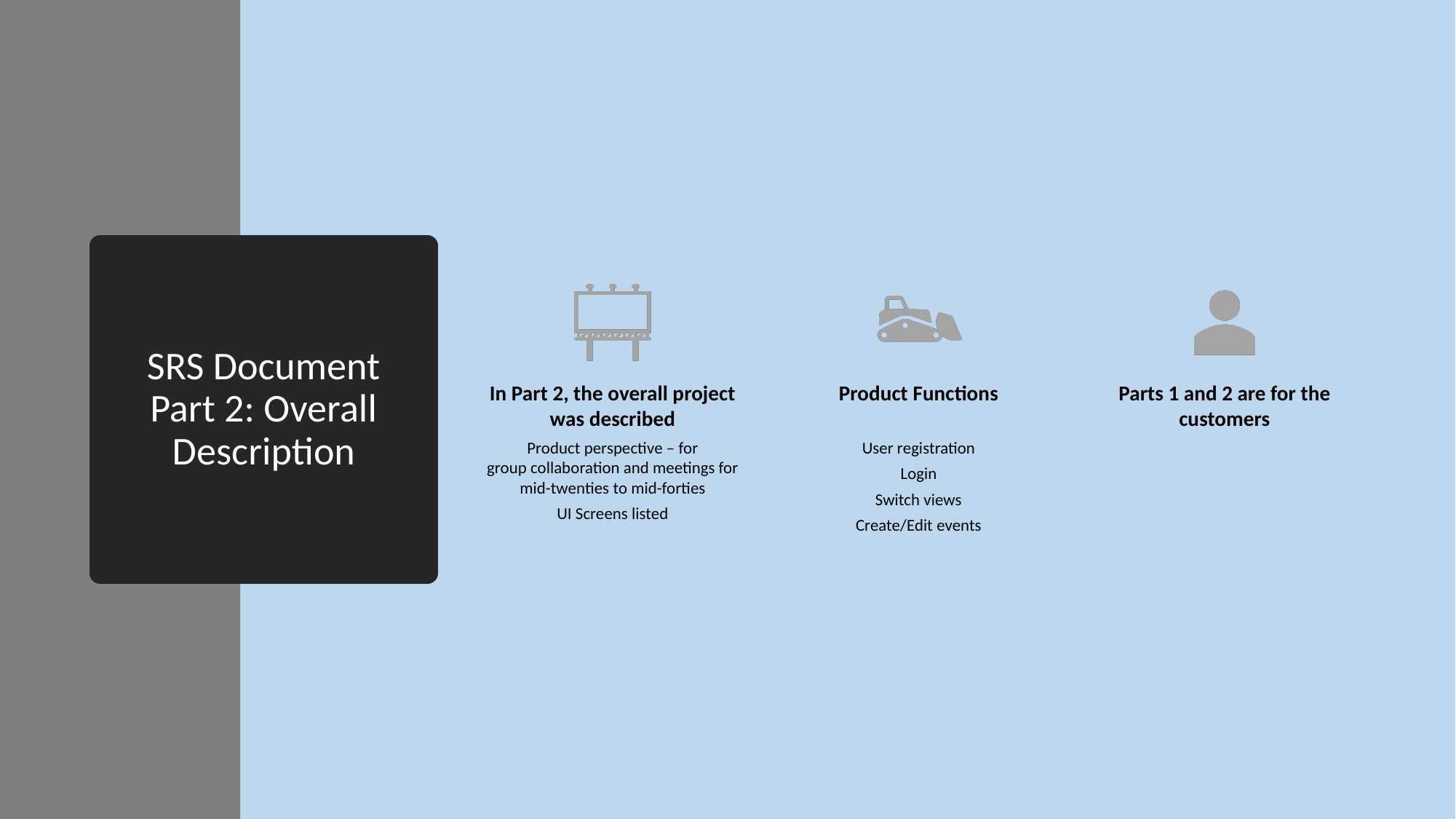

In Part 2, the overall project was described​
Product perspective – for group collaboration and meetings for mid-twenties to mid-forties​
UI Screens listed​
Product Functions​
​User registration​
Login​
Switch views​
Create/Edit events
Parts 1 and 2 are for the customers​
# SRS Document Part 2: Overall Description